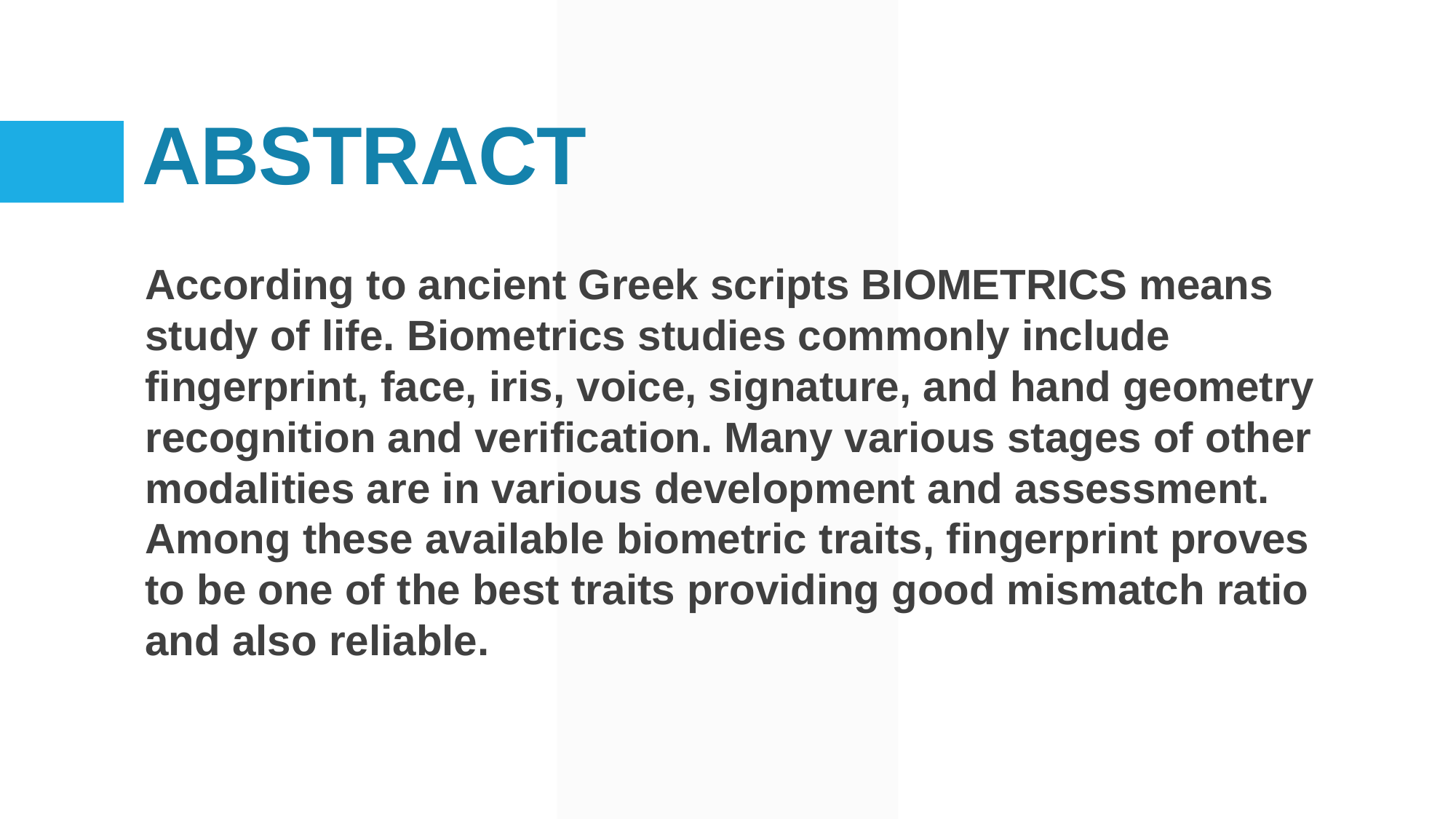

# ABSTRACT
According to ancient Greek scripts BIOMETRICS means study of life. Biometrics studies commonly include fingerprint, face, iris, voice, signature, and hand geometry recognition and verification. Many various stages of other modalities are in various development and assessment. Among these available biometric traits, fingerprint proves to be one of the best traits providing good mismatch ratio and also reliable.